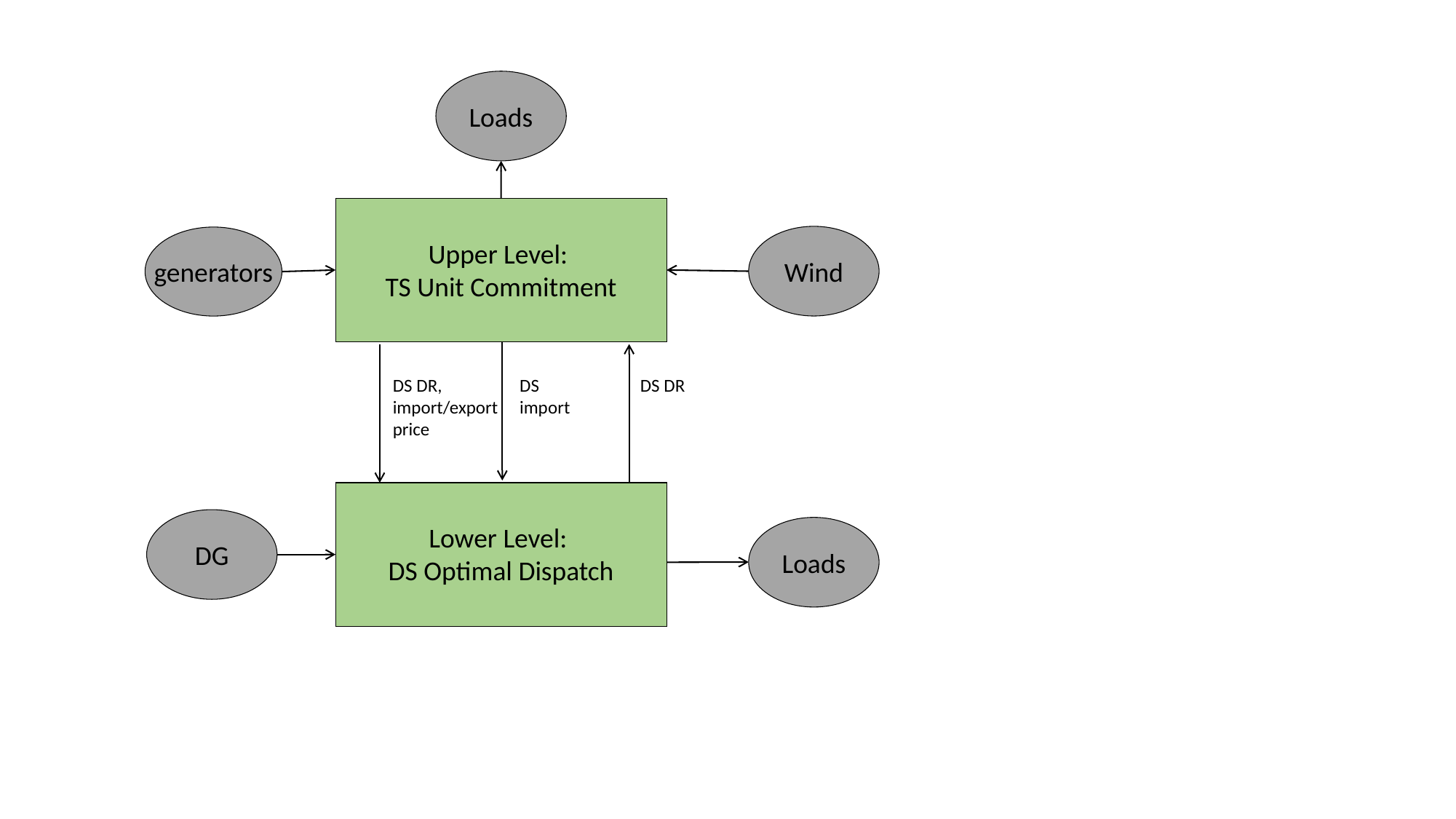

Loads

Upper Level:
TS Unit Commitment
Wind
generators
DS DR,
import/export
price
DS
import
DS DR

Lower Level:
DS Optimal Dispatch
DG
Loads